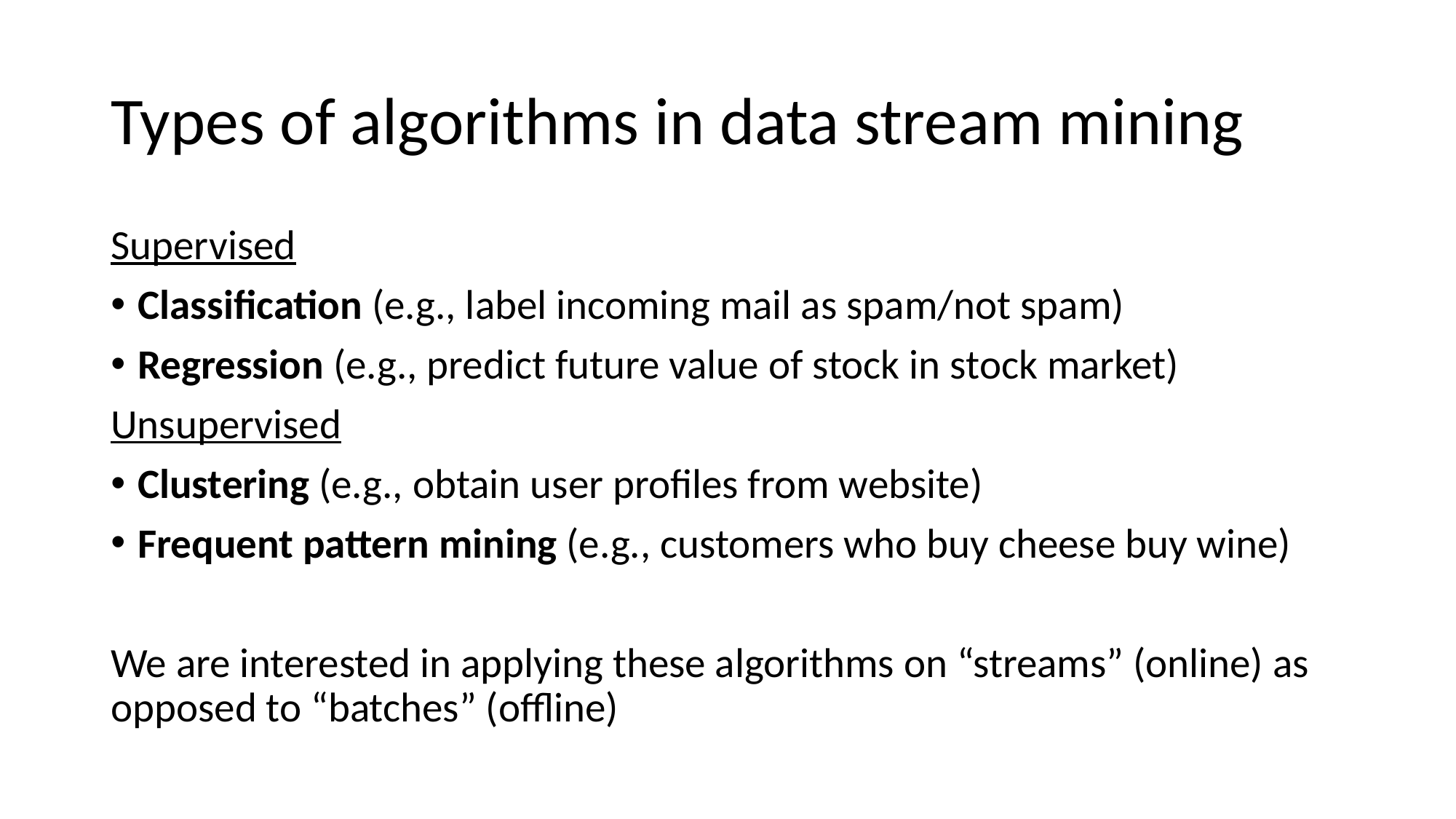

# Types of algorithms in data stream mining
Supervised
Classification (e.g., label incoming mail as spam/not spam)
Regression (e.g., predict future value of stock in stock market)
Unsupervised
Clustering (e.g., obtain user profiles from website)
Frequent pattern mining (e.g., customers who buy cheese buy wine)

We are interested in applying these algorithms on “streams” (online) as opposed to “batches” (offline)